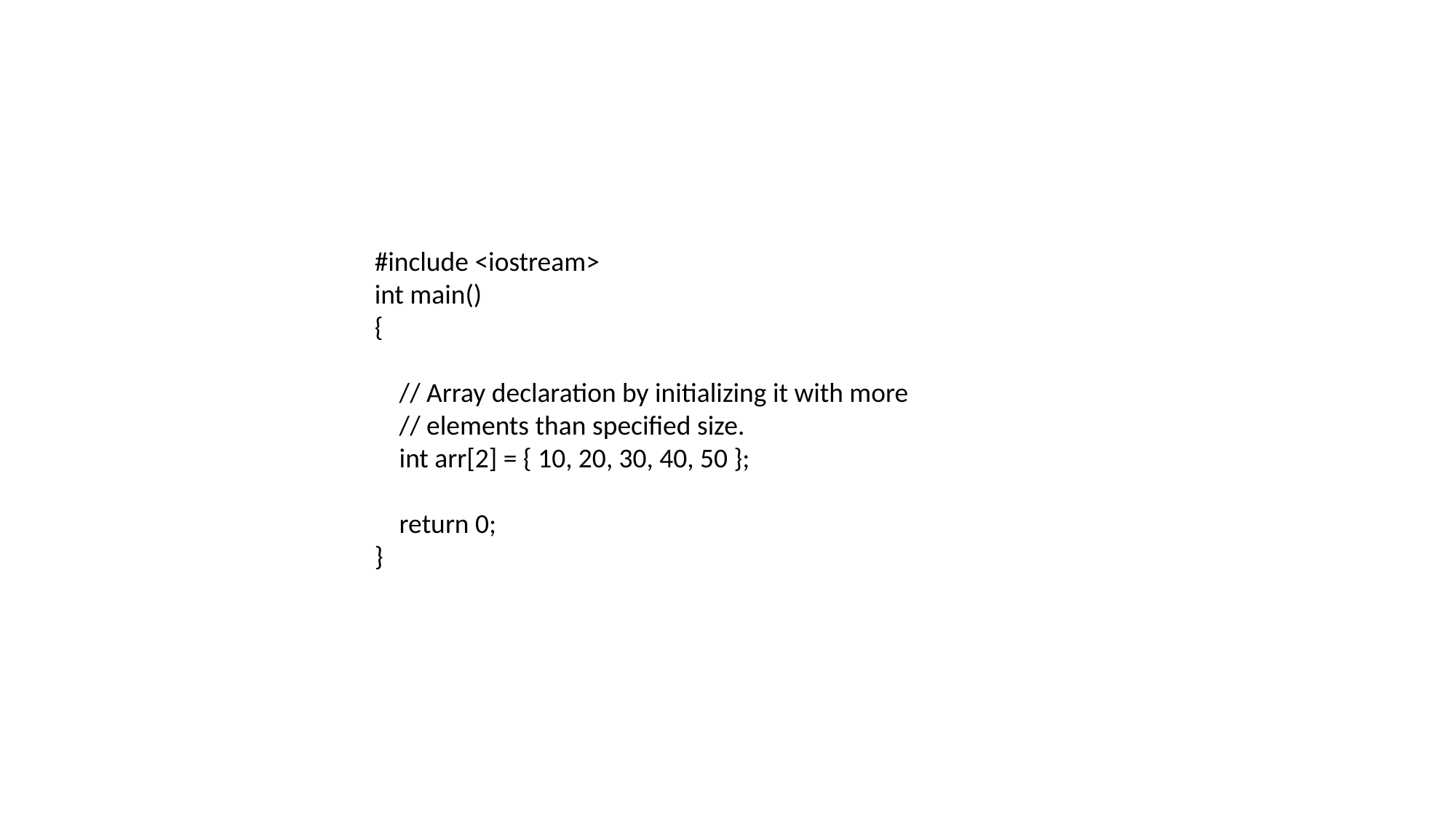

#include <iostream>
int main()
{

    // Array declaration by initializing it with more
    // elements than specified size.
    int arr[2] = { 10, 20, 30, 40, 50 };

    return 0;
}